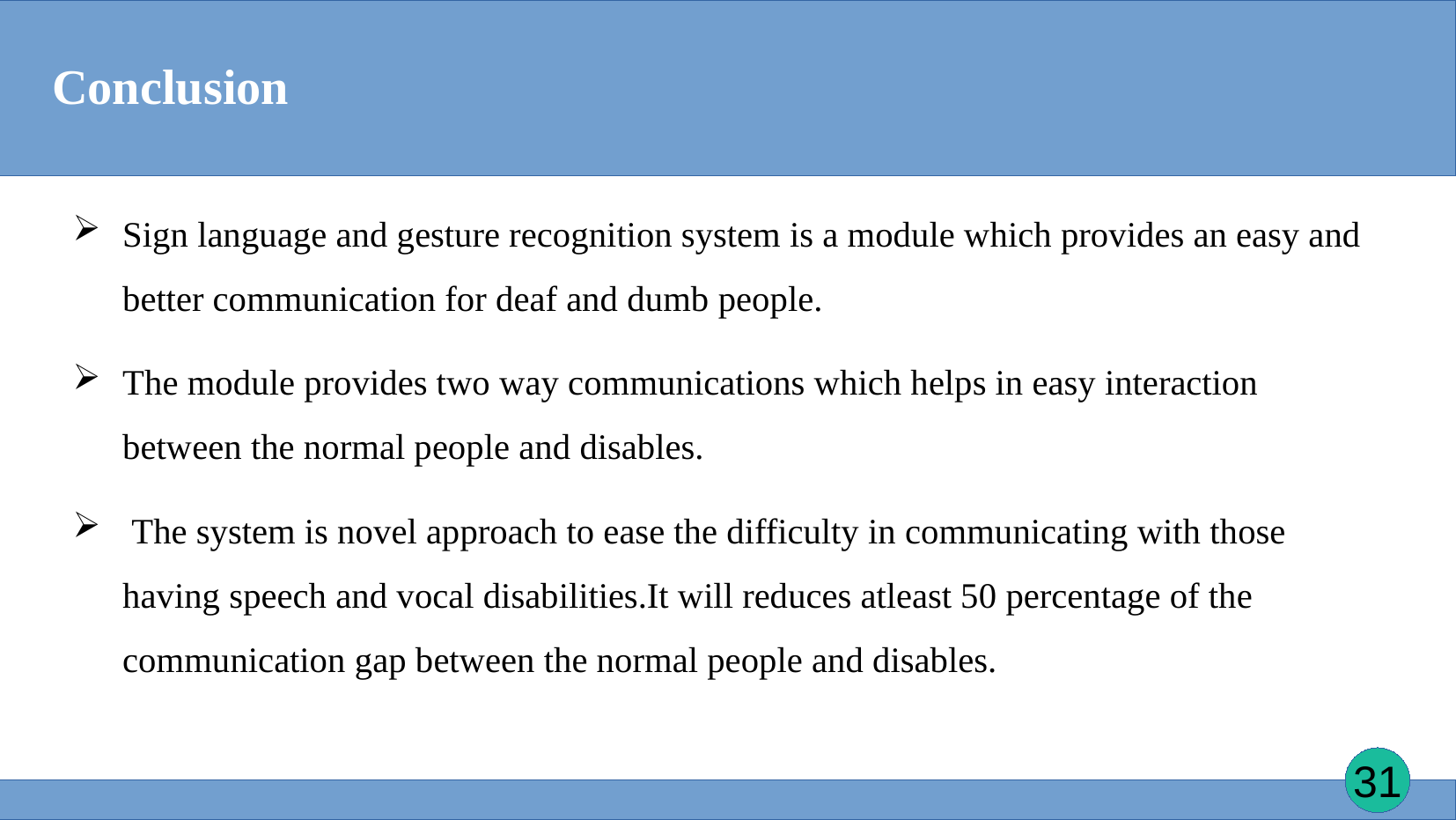

# Conclusion
Sign language and gesture recognition system is a module which provides an easy and better communication for deaf and dumb people.
The module provides two way communications which helps in easy interaction between the normal people and disables.
 The system is novel approach to ease the difficulty in communicating with those having speech and vocal disabilities.It will reduces atleast 50 percentage of the communication gap between the normal people and disables.